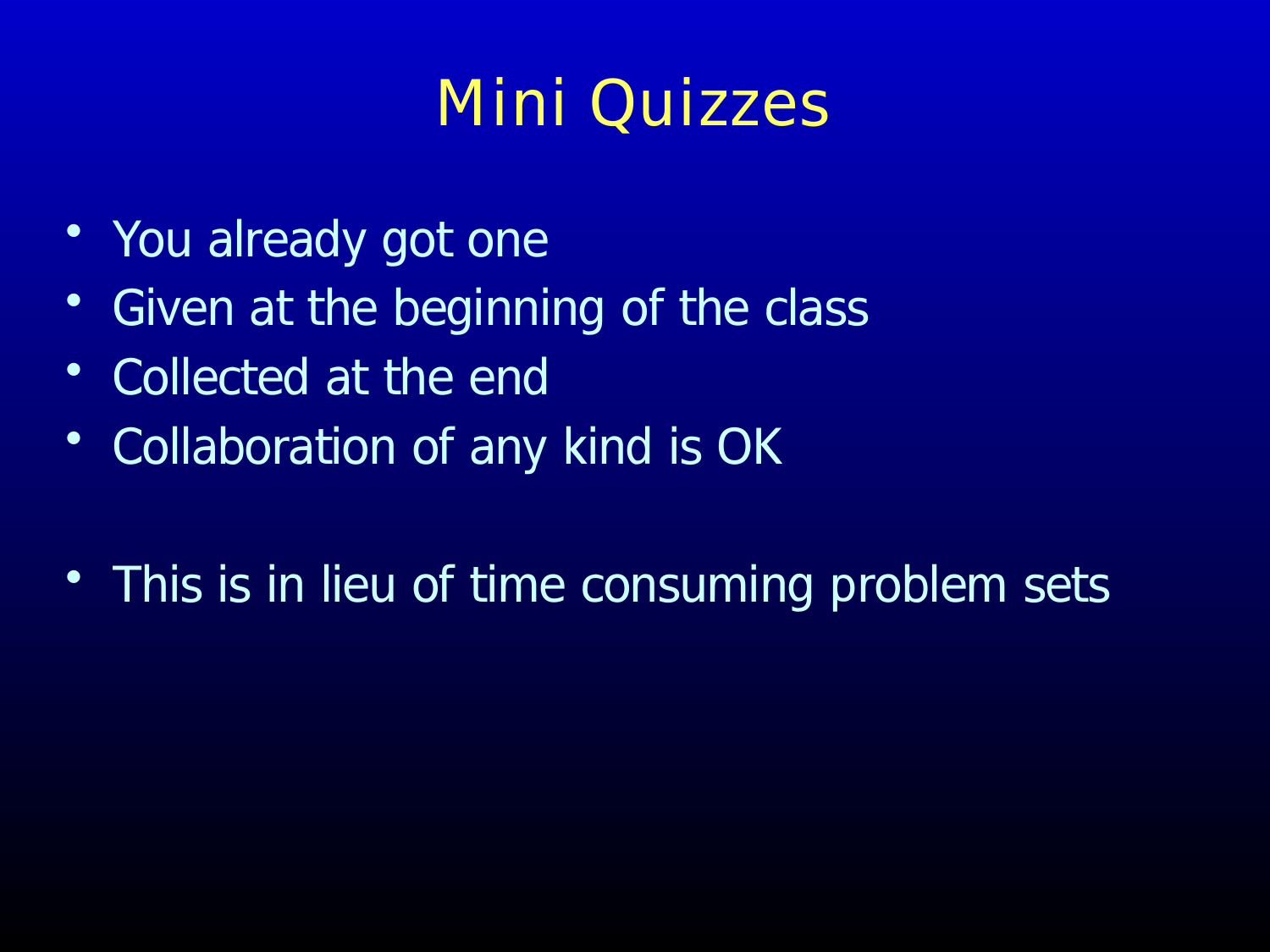

# Mini Quizzes
You already got one
Given at the beginning of the class
Collected at the end
Collaboration of any kind is OK

This is in lieu of time consuming problem sets